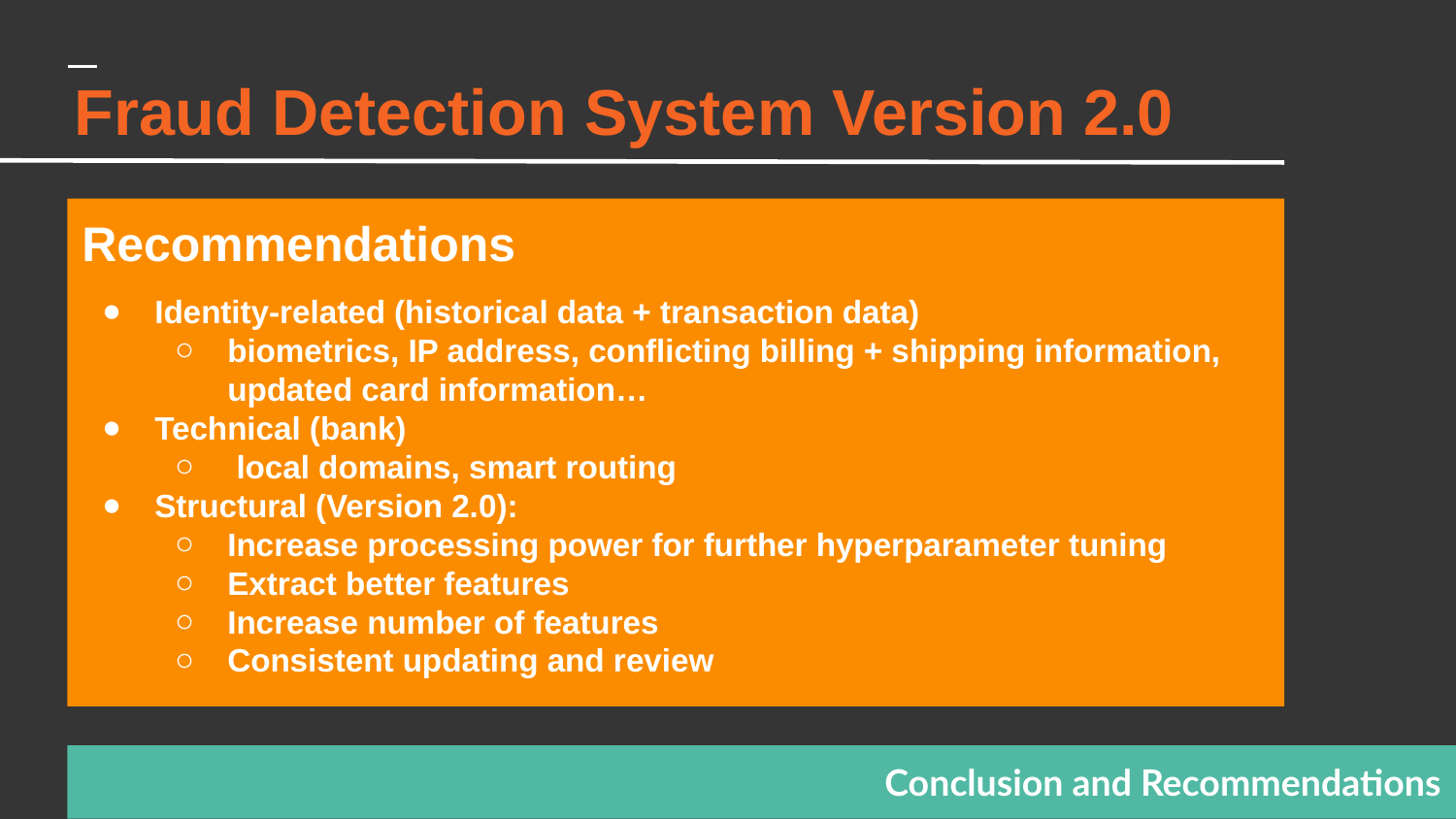

Fraud Detection System Version 2.0
# Recommendations
Identity-related (historical data + transaction data)
biometrics, IP address, conflicting billing + shipping information, updated card information…
Technical (bank)
 local domains, smart routing
Structural (Version 2.0):
Increase processing power for further hyperparameter tuning
Extract better features
Increase number of features
Consistent updating and review

Conclusion and Recommendations